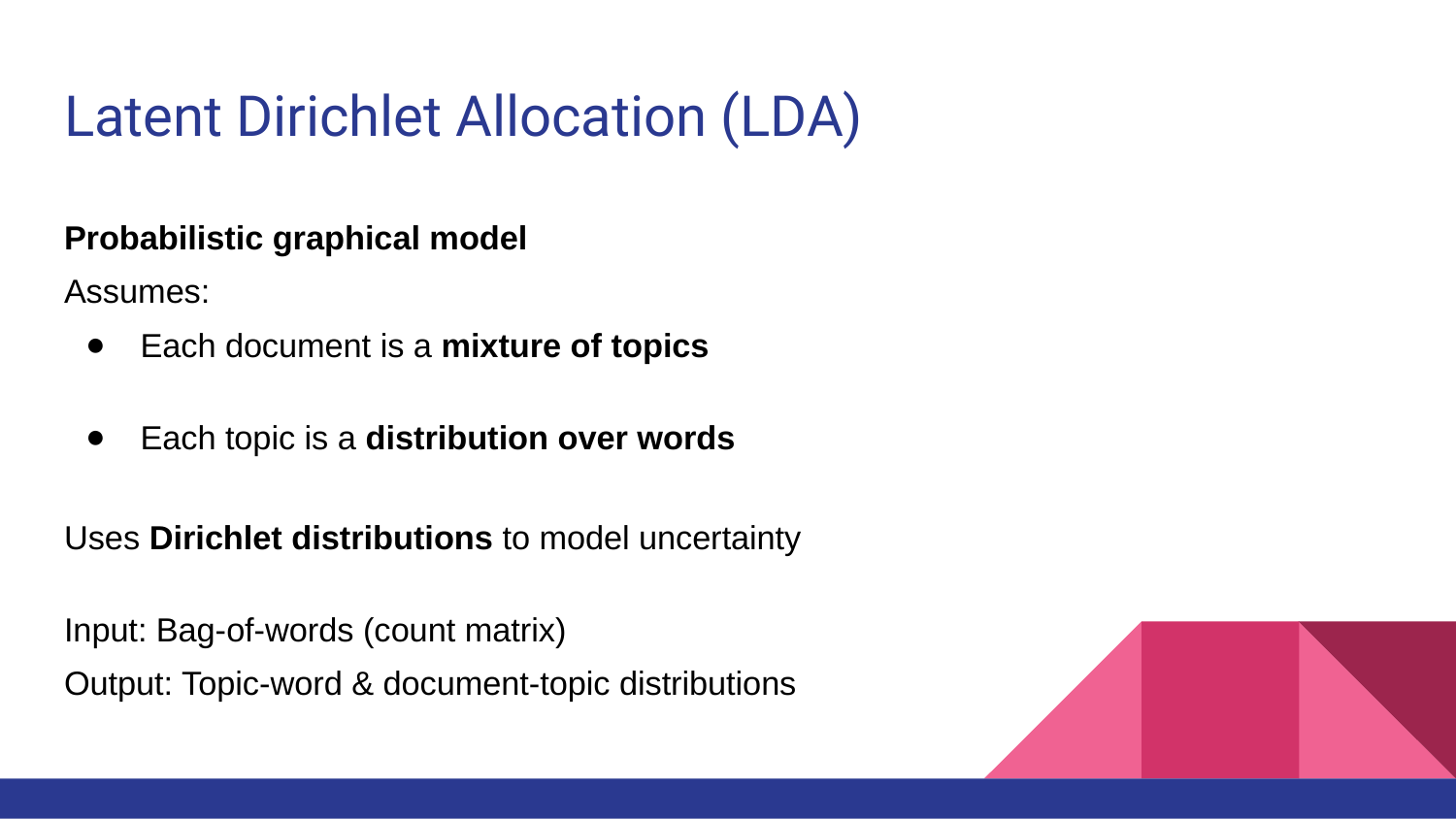

# Latent Dirichlet Allocation (LDA)
Probabilistic graphical model
Assumes:
Each document is a mixture of topics
Each topic is a distribution over words
Uses Dirichlet distributions to model uncertainty
Input: Bag-of-words (count matrix)
Output: Topic-word & document-topic distributions